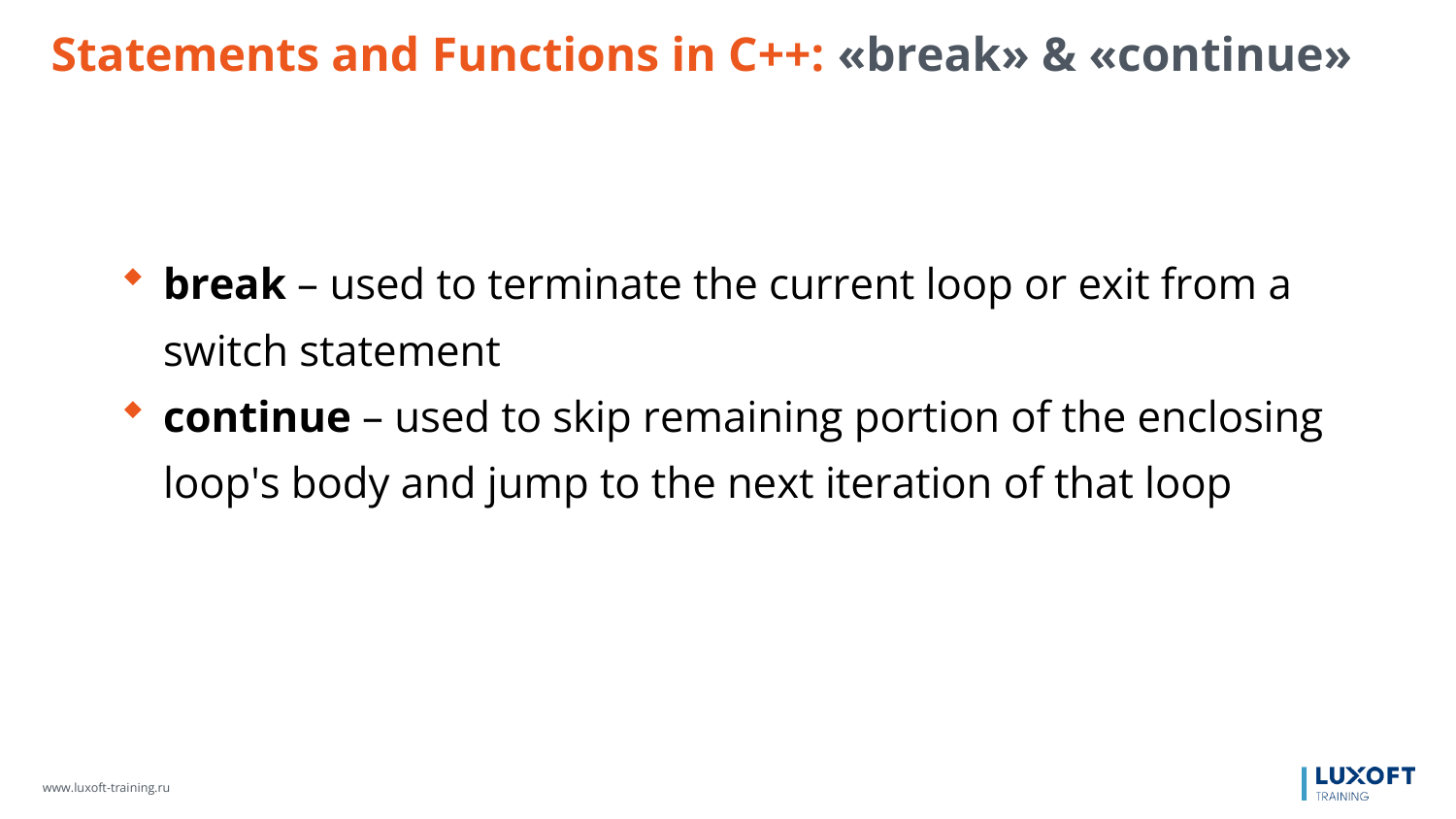

Statements and Functions in C++: «break» & «continue»
break – used to terminate the current loop or exit from a switch statement
continue – used to skip remaining portion of the enclosing loop's body and jump to the next iteration of that loop